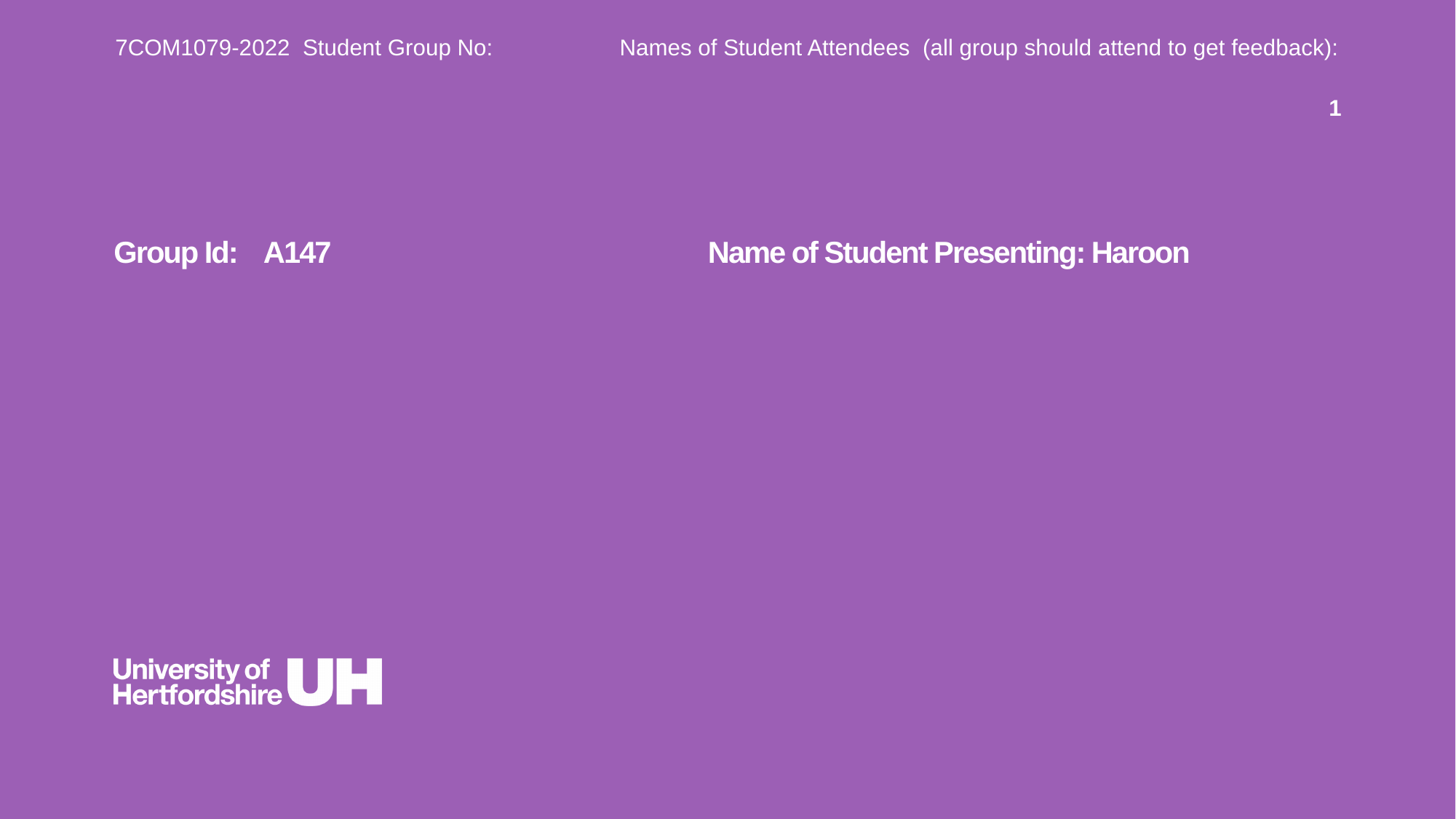

7COM1079-2022  Student Group No:                    Names of Student Attendees  (all group should attend to get feedback):
1
Group Id:    A147                                                       Name of Student Presenting: Haroon
Data Analysis  –
Tutorial Presentation for Feedback
Date: